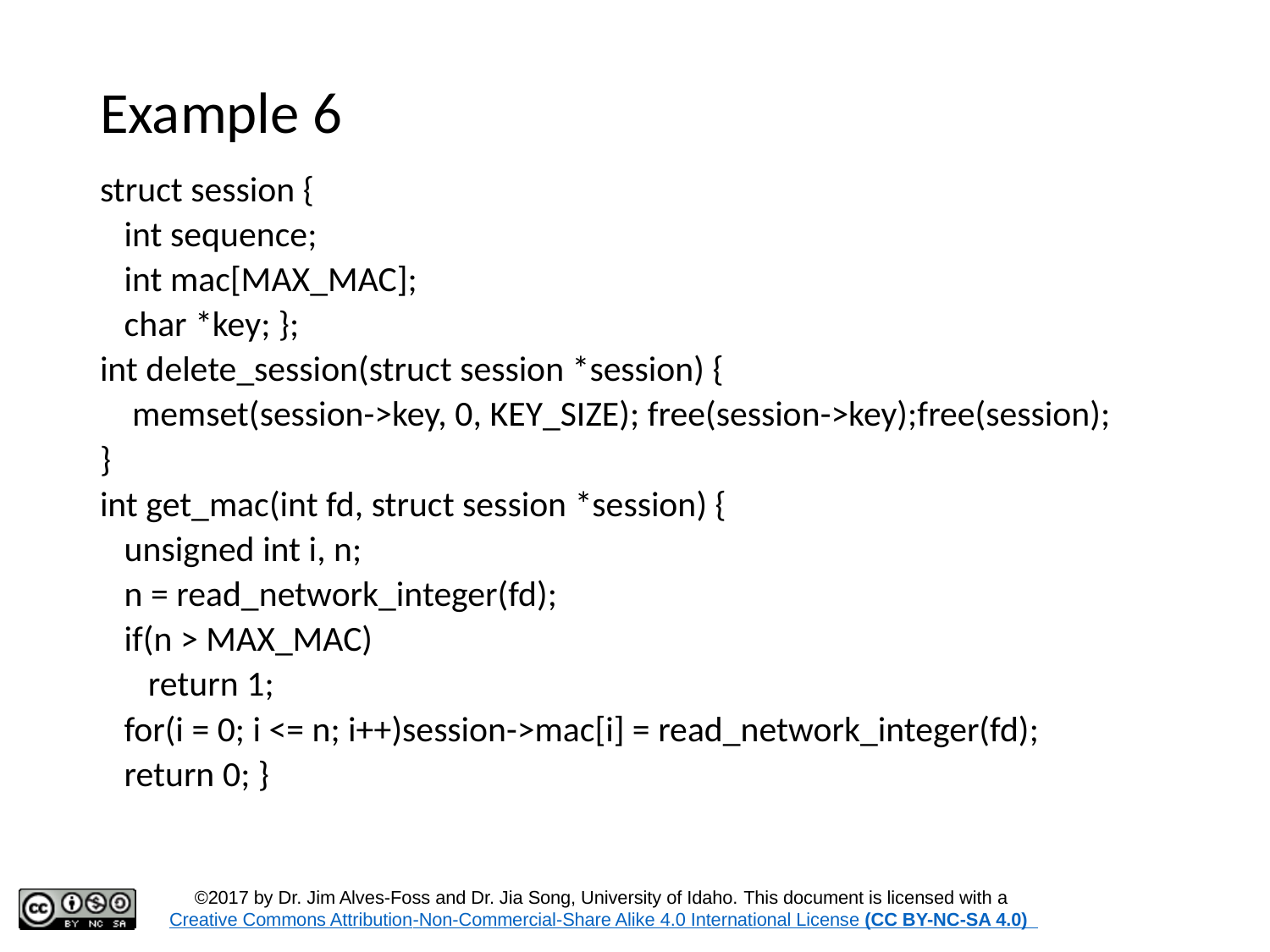

# Example 6
struct session {
   int sequence;
   int mac[MAX_MAC];
   char *key; };
int delete_session(struct session *session) {
    memset(session->key, 0, KEY_SIZE); free(session->key); free(session);
}
int get_mac(int fd, struct session *session) {
   unsigned int i, n;
   n = read_network_integer(fd);
   if(n > MAX_MAC)
      return 1;
   for(i = 0; i <= n; i++) session->mac[i] = read_network_integer(fd);
   return 0; }